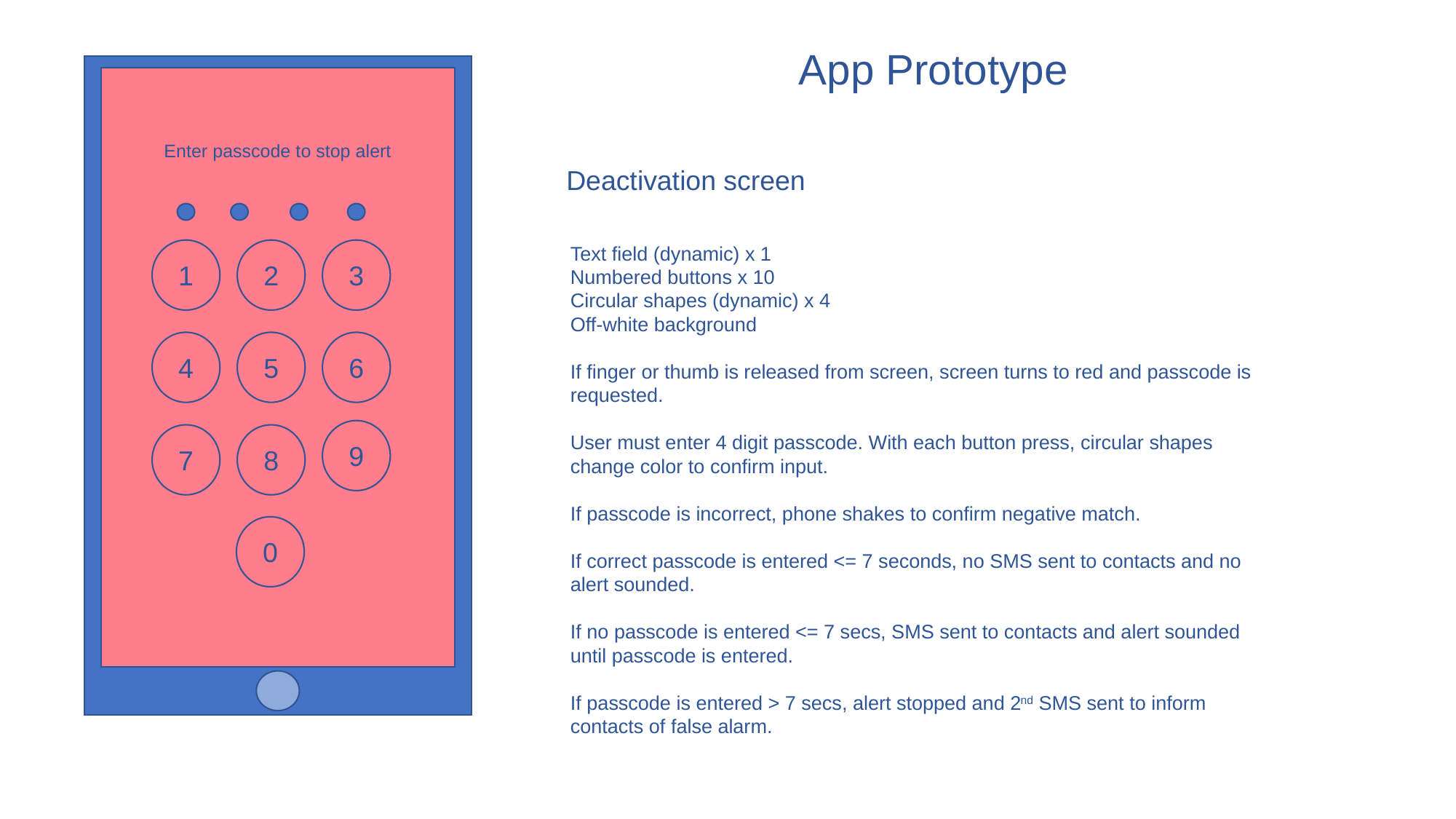

App Prototype

Enter passcode to stop alert
Deactivation screen

Text field (dynamic) x 1
Numbered buttons x 10
Circular shapes (dynamic) x 4
Off-white background

If finger or thumb is released from screen, screen turns to red and passcode is requested.

User must enter 4 digit passcode. With each button press, circular shapes change color to confirm input.

If passcode is incorrect, phone shakes to confirm negative match.

If correct passcode is entered <= 7 seconds, no SMS sent to contacts and no alert sounded.

If no passcode is entered <= 7 secs, SMS sent to contacts and alert sounded until passcode is entered.

If passcode is entered > 7 secs, alert stopped and 2nd SMS sent to inform contacts of false alarm.

1
2
3
4
5
6
9
7
8
0